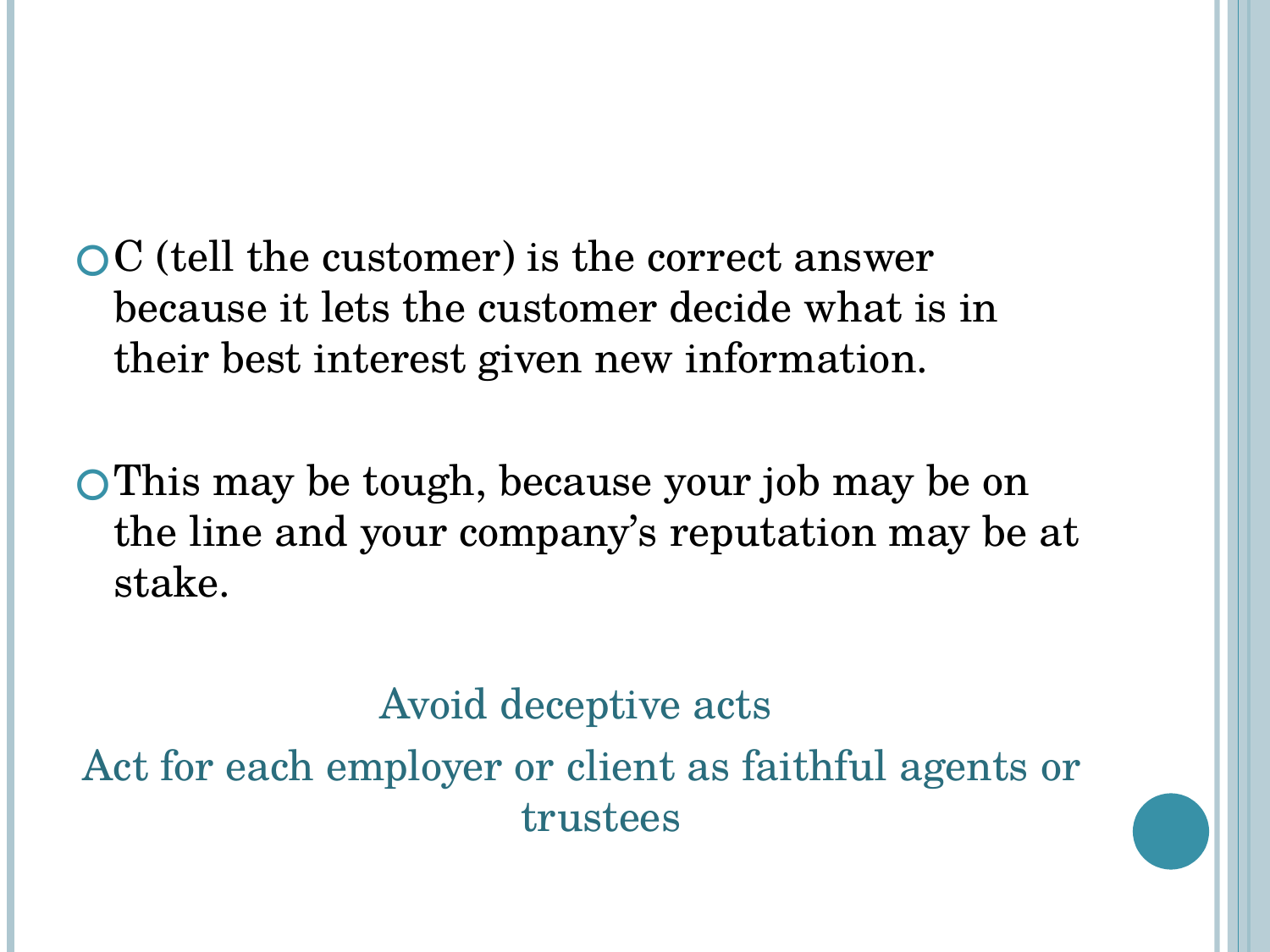

#
C (tell the customer) is the correct answer because it lets the customer decide what is in their best interest given new information.

This may be tough, because your job may be on the line and your company’s reputation may be at stake.

Avoid deceptive acts
Act for each employer or client as faithful agents or trustees